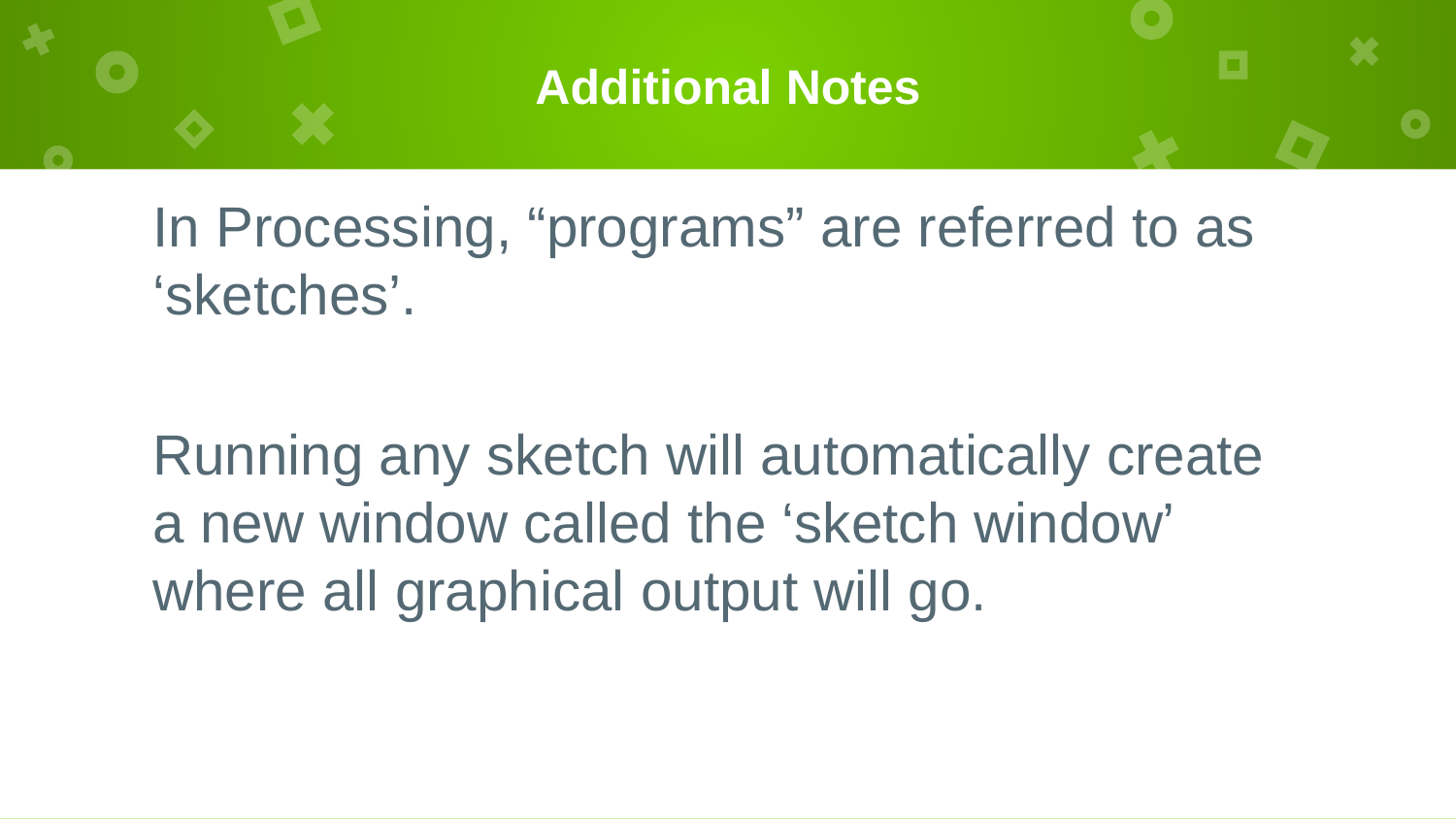

# Additional Notes
In Processing, “programs” are referred to as ‘sketches’.

Running any sketch will automatically create a new window called the ‘sketch window’ where all graphical output will go.